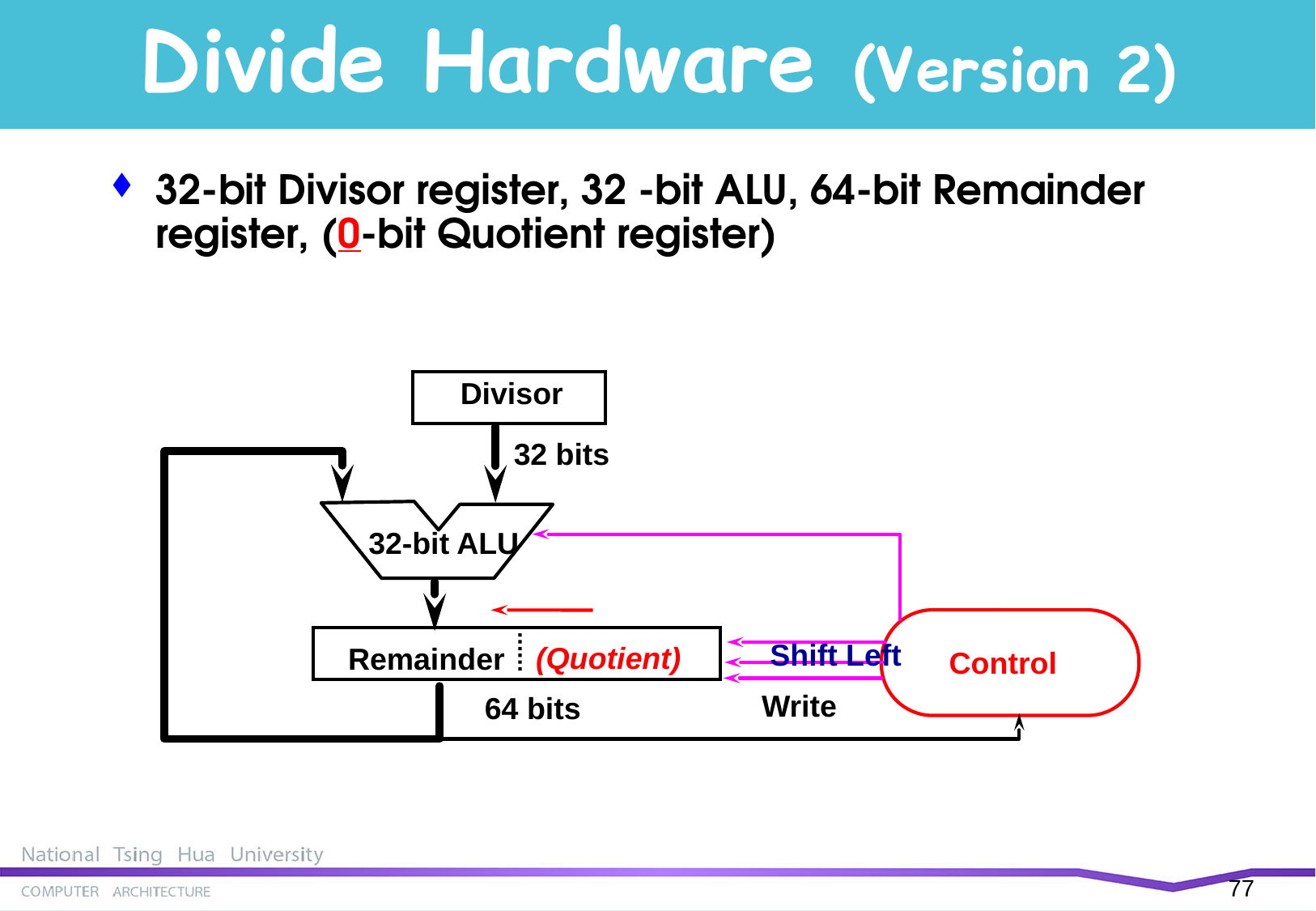

# Divide Hardware (Version 2)
32-bit Divisor register, 32 -bit ALU, 64-bit Remainder register, (0-bit Quotient register)
Divisor

32 bits

32-bit ALU

Shift Left
(Quotient)

Remainder
Control

Write
64 bits

77